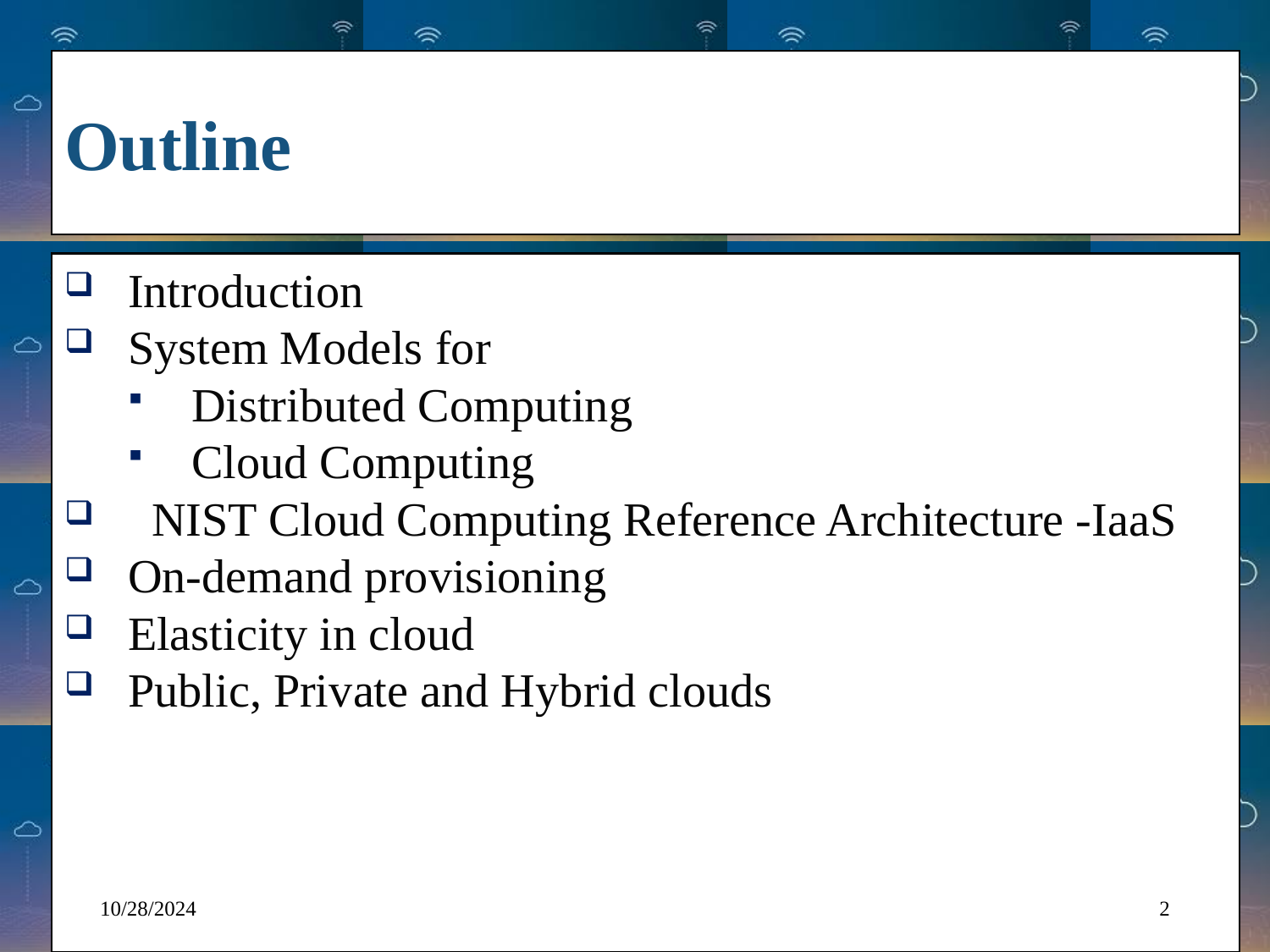

#
Outline
Introduction
System Models for
Distributed Computing
Cloud Computing
  NIST Cloud Computing Reference Architecture -IaaS
On-demand provisioning
Elasticity in cloud
Public, Private and Hybrid clouds

10/28/2024
2